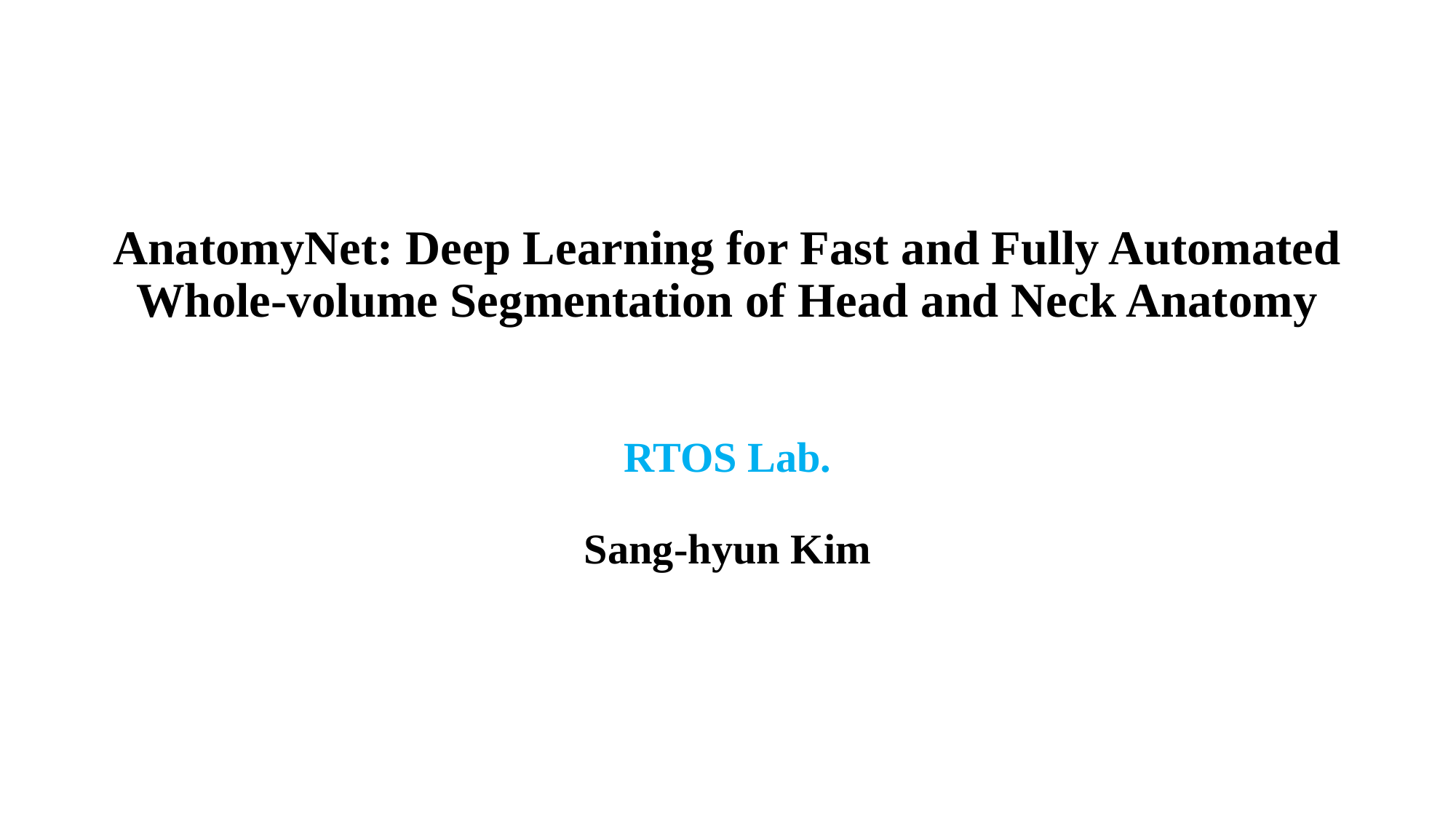

# AnatomyNet: Deep Learning for Fast and Fully Automated Whole-volume Segmentation of Head and Neck Anatomy RTOS Lab. Sang-hyun Kim